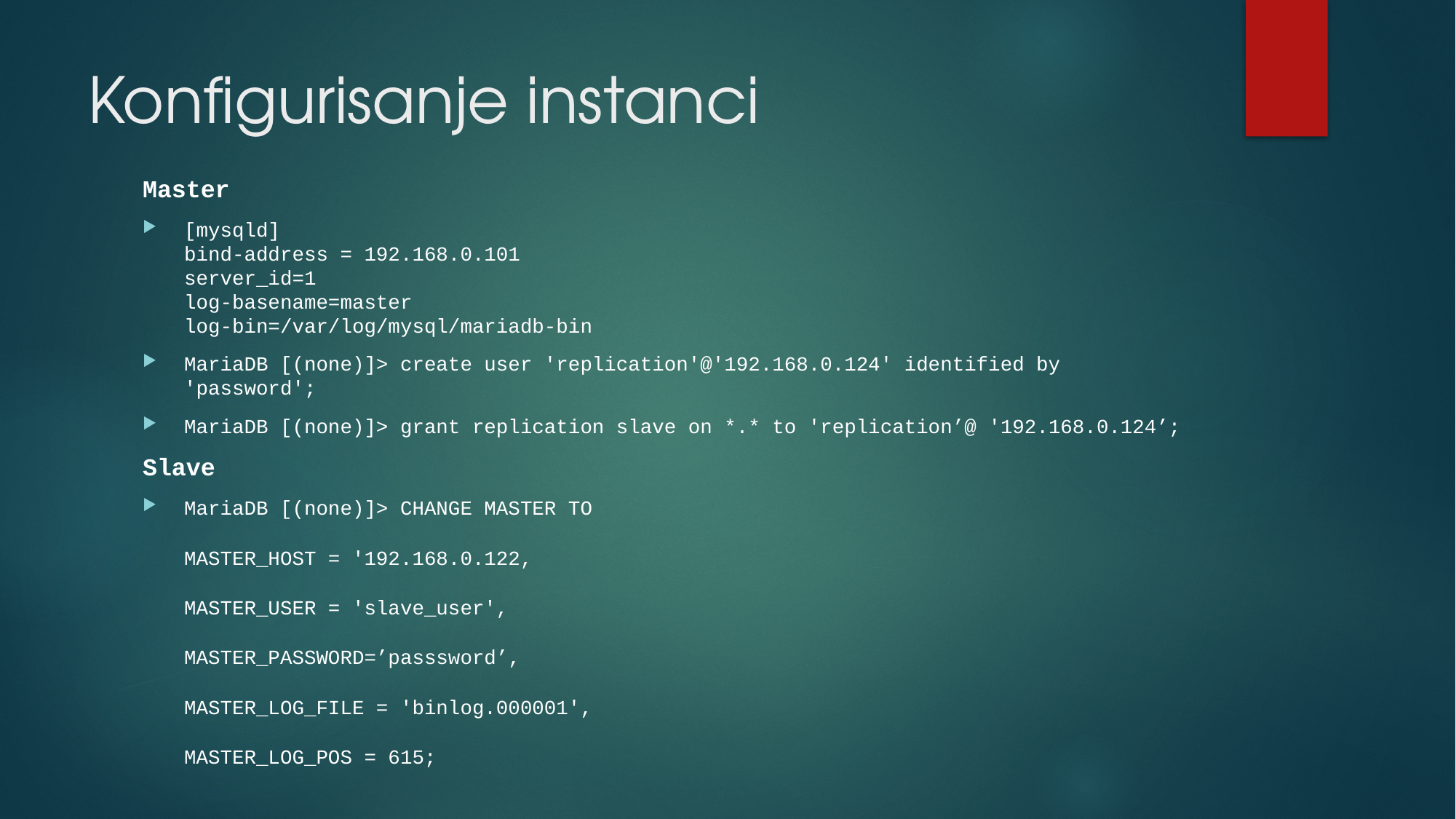

# Konfigurisanje instanci
Master
[mysqld]
bind-address = 192.168.0.101
server_id=1
log-basename=master
log-bin=/var/log/mysql/mariadb-bin
MariaDB [(none)]> create user 'replication'@'192.168.0.124' identified by 'password';
MariaDB [(none)]> grant replication slave on *.* to 'replication’@ '192.168.0.124’;
Slave
MariaDB [(none)]> CHANGE MASTER TO
MASTER_HOST = '192.168.0.122,
MASTER_USER = 'slave_user',
MASTER_PASSWORD=’passsword’,
MASTER_LOG_FILE = 'binlog.000001',
MASTER_LOG_POS = 615;